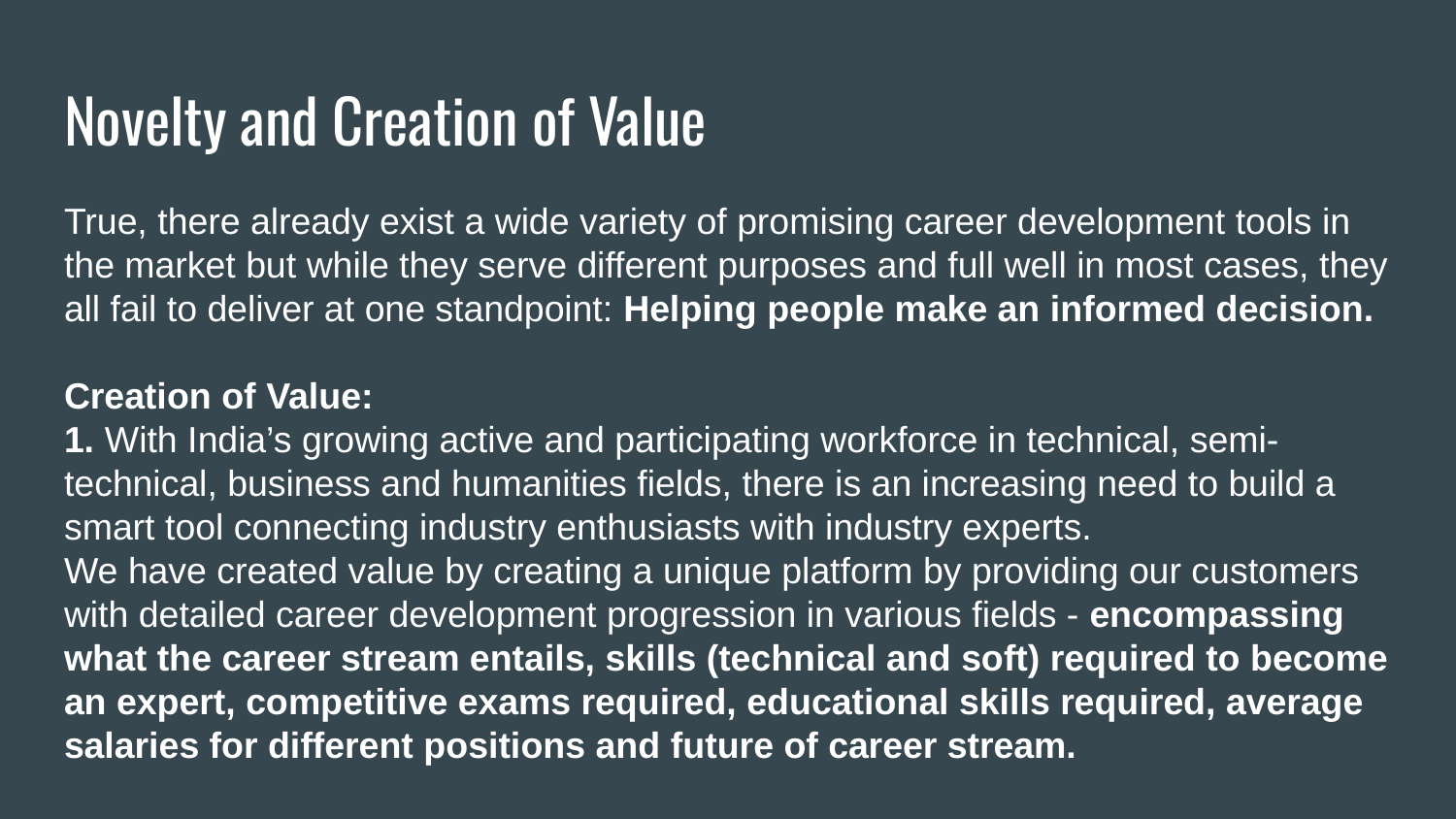

# Novelty and Creation of Value
True, there already exist a wide variety of promising career development tools in the market but while they serve different purposes and full well in most cases, they all fail to deliver at one standpoint: Helping people make an informed decision.
Creation of Value:
1. With India’s growing active and participating workforce in technical, semi-technical, business and humanities fields, there is an increasing need to build a smart tool connecting industry enthusiasts with industry experts.
We have created value by creating a unique platform by providing our customers with detailed career development progression in various fields - encompassing what the career stream entails, skills (technical and soft) required to become an expert, competitive exams required, educational skills required, average salaries for different positions and future of career stream.